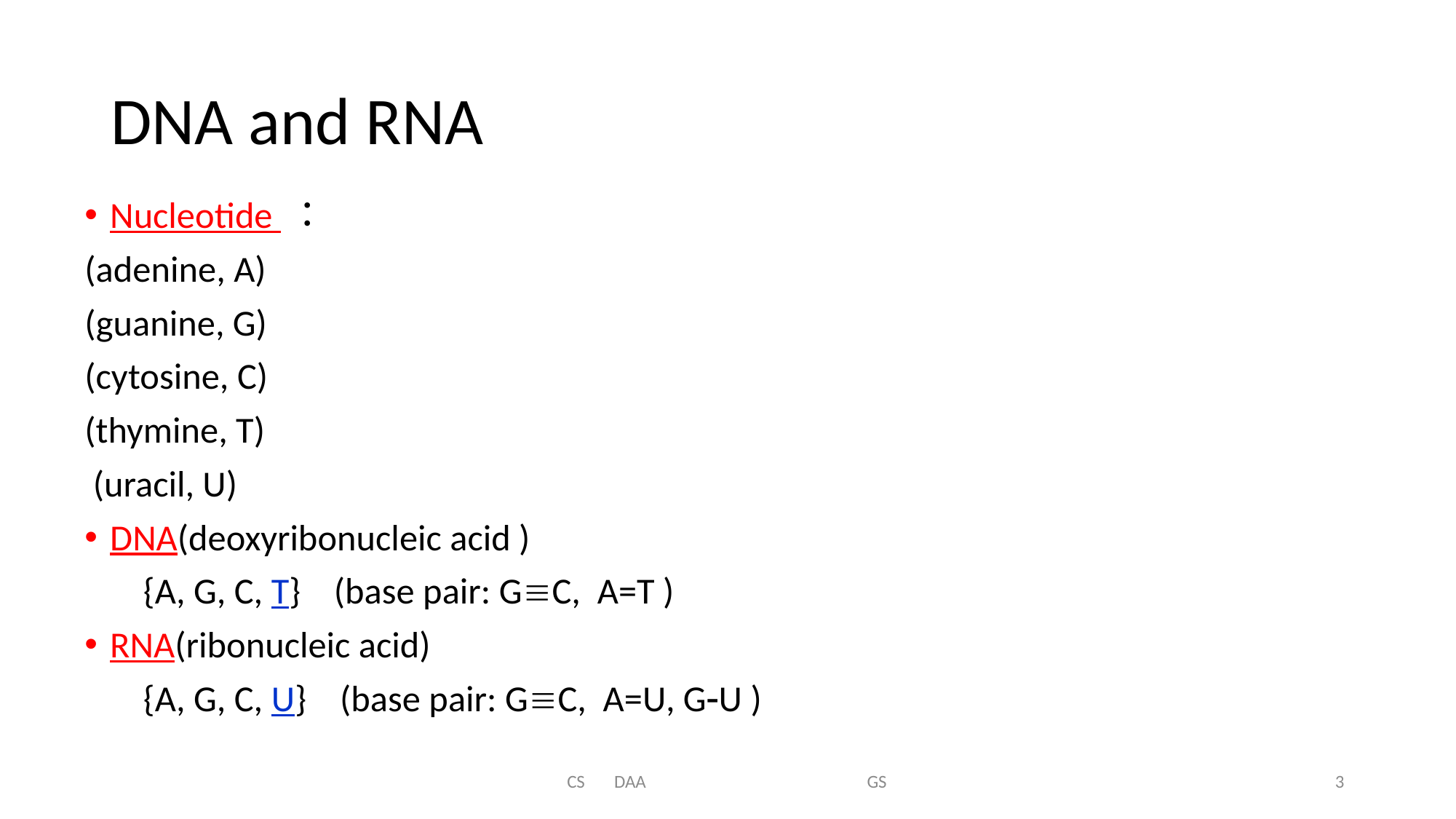

# DNA and RNA
Nucleotide ：
(adenine, A)
(guanine, G)
(cytosine, C)
(thymine, T)
 (uracil, U)
DNA(deoxyribonucleic acid )
       {A, G, C, T}    (base pair: G≡C,  A=T )
RNA(ribonucleic acid)
       {A, G, C, U}    (base pair: G≡C,  A=U, G−U )
CS       DAA                                                     GS
3